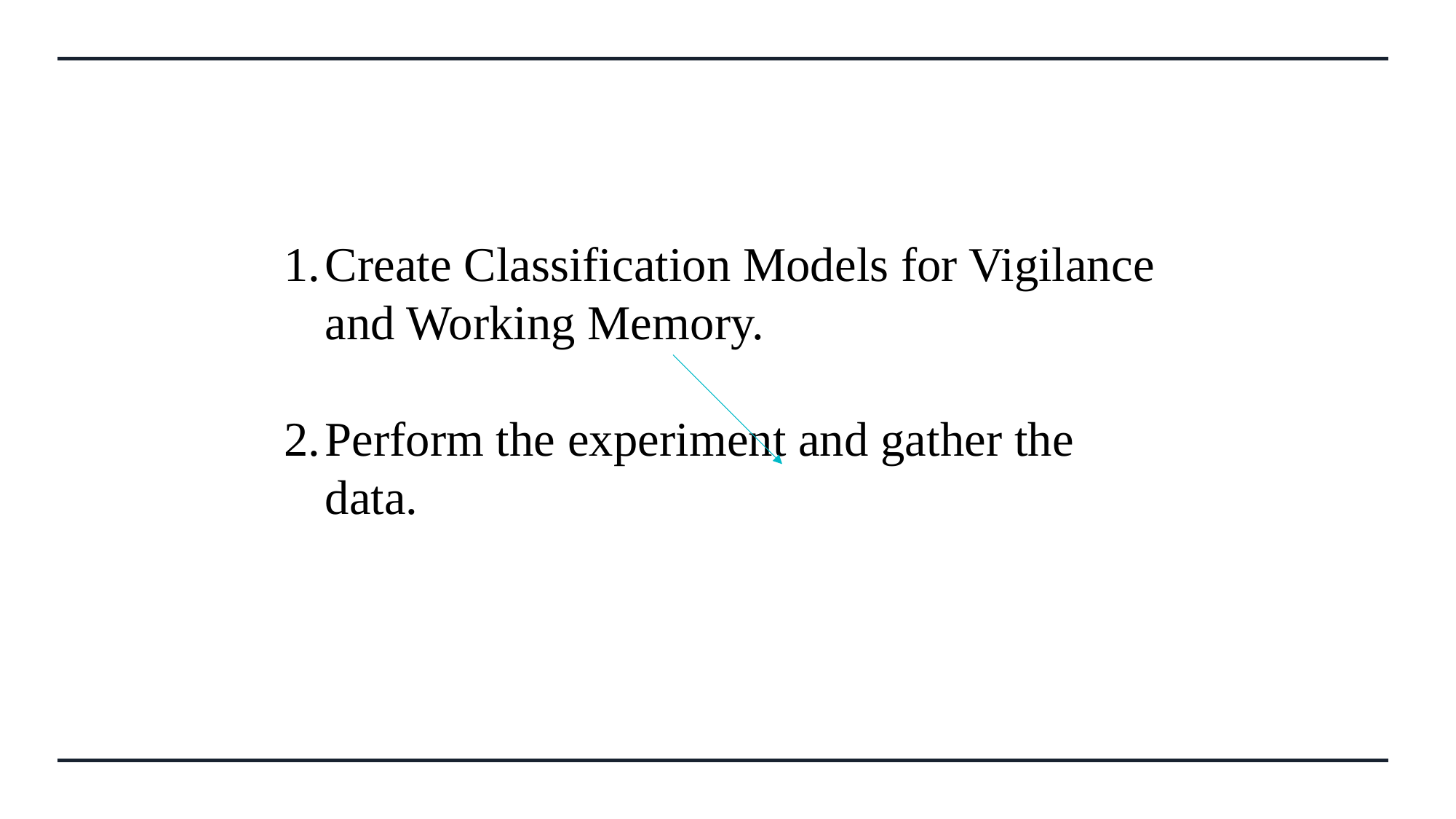

Create Classification Models for Vigilance and Working Memory.
Perform the experiment and gather the data.